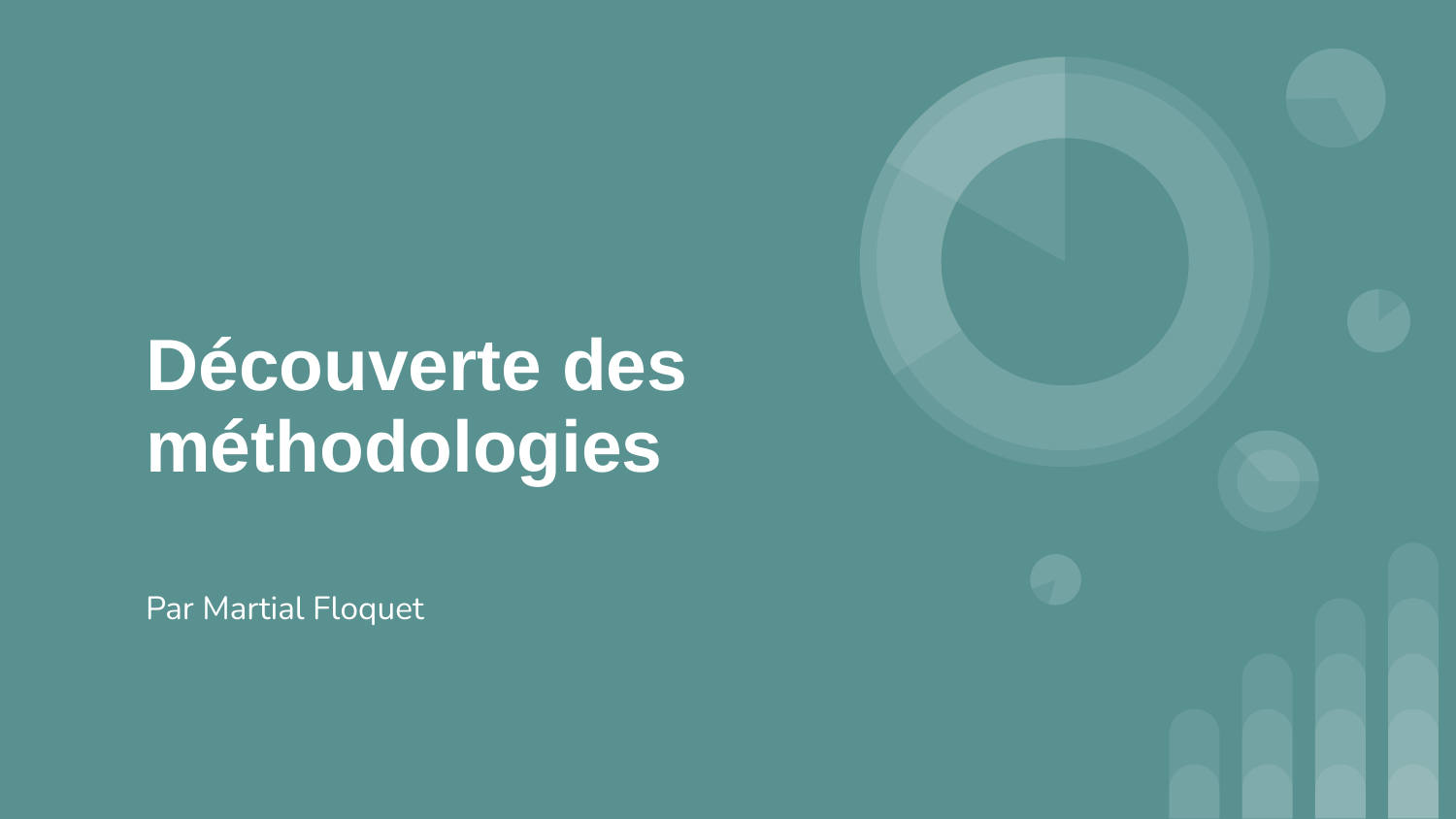

# Découverte des méthodologies
Par Martial Floquet